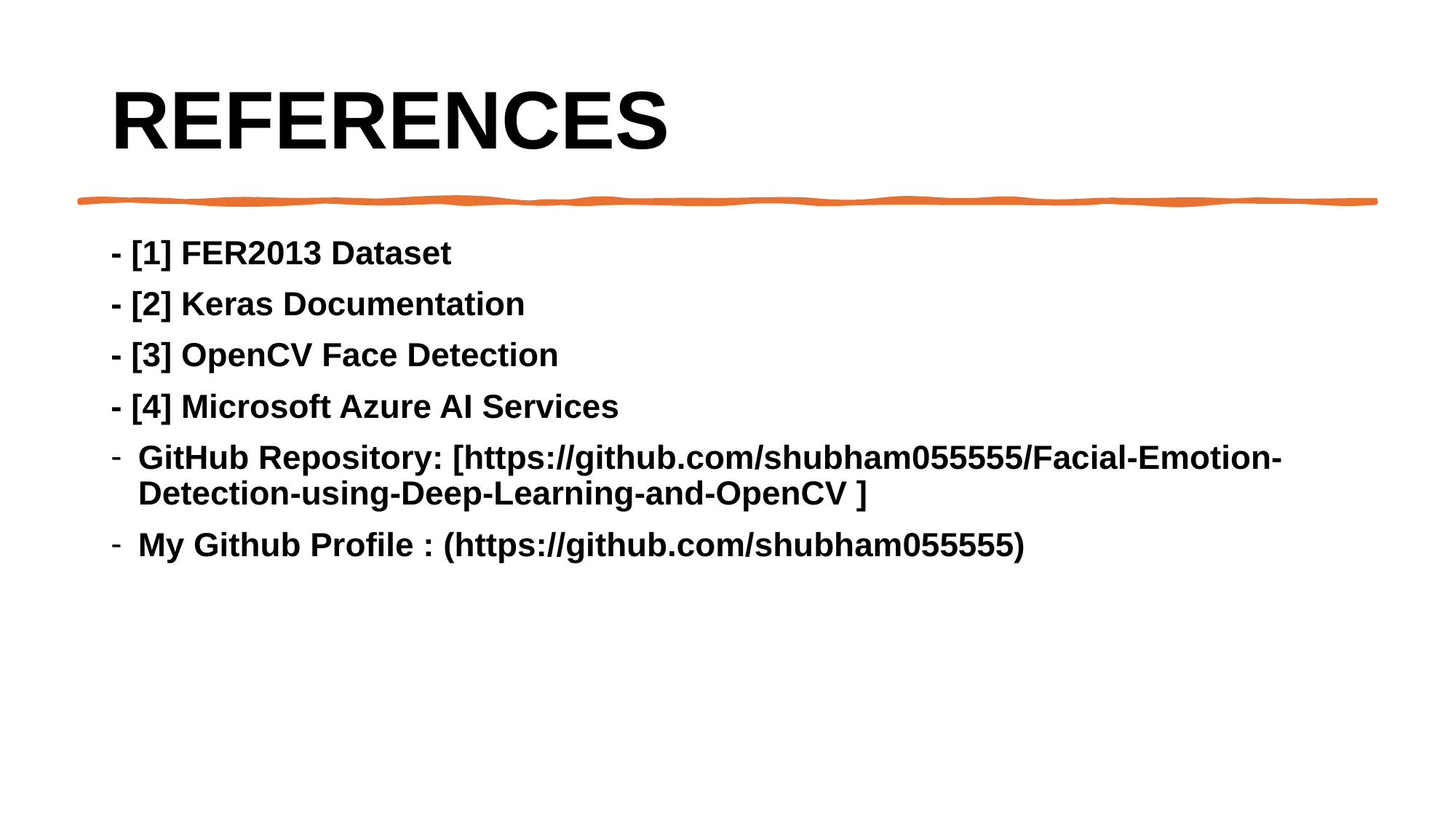

# References

- [1] FER2013 Dataset
- [2] Keras Documentation
- [3] OpenCV Face Detection
- [4] Microsoft Azure AI Services
GitHub Repository: [https://github.com/shubham055555/Facial-Emotion-Detection-using-Deep-Learning-and-OpenCV ]
My Github Profile : (https://github.com/shubham055555)